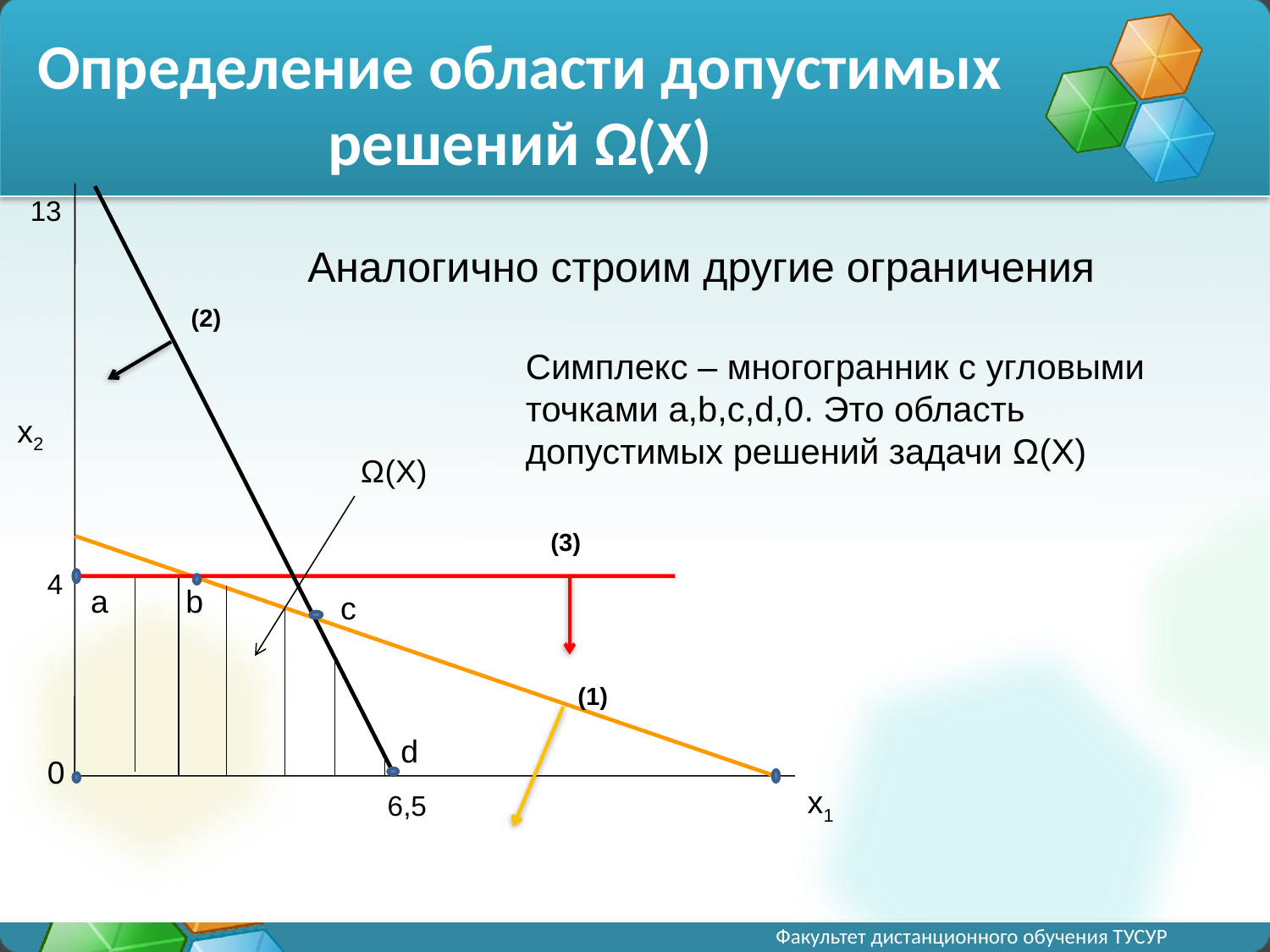

# Определение области допустимых решений Ω(X)

13
Аналогично строим другие ограничения
(2)
Симплекс – многогранник с угловыми точками a,b,c,d,0. Это область допустимых решений задачи Ω(X)
x2
Ω(X)
(3)

4

a
b

c

(1)
d
0

x1
6,5